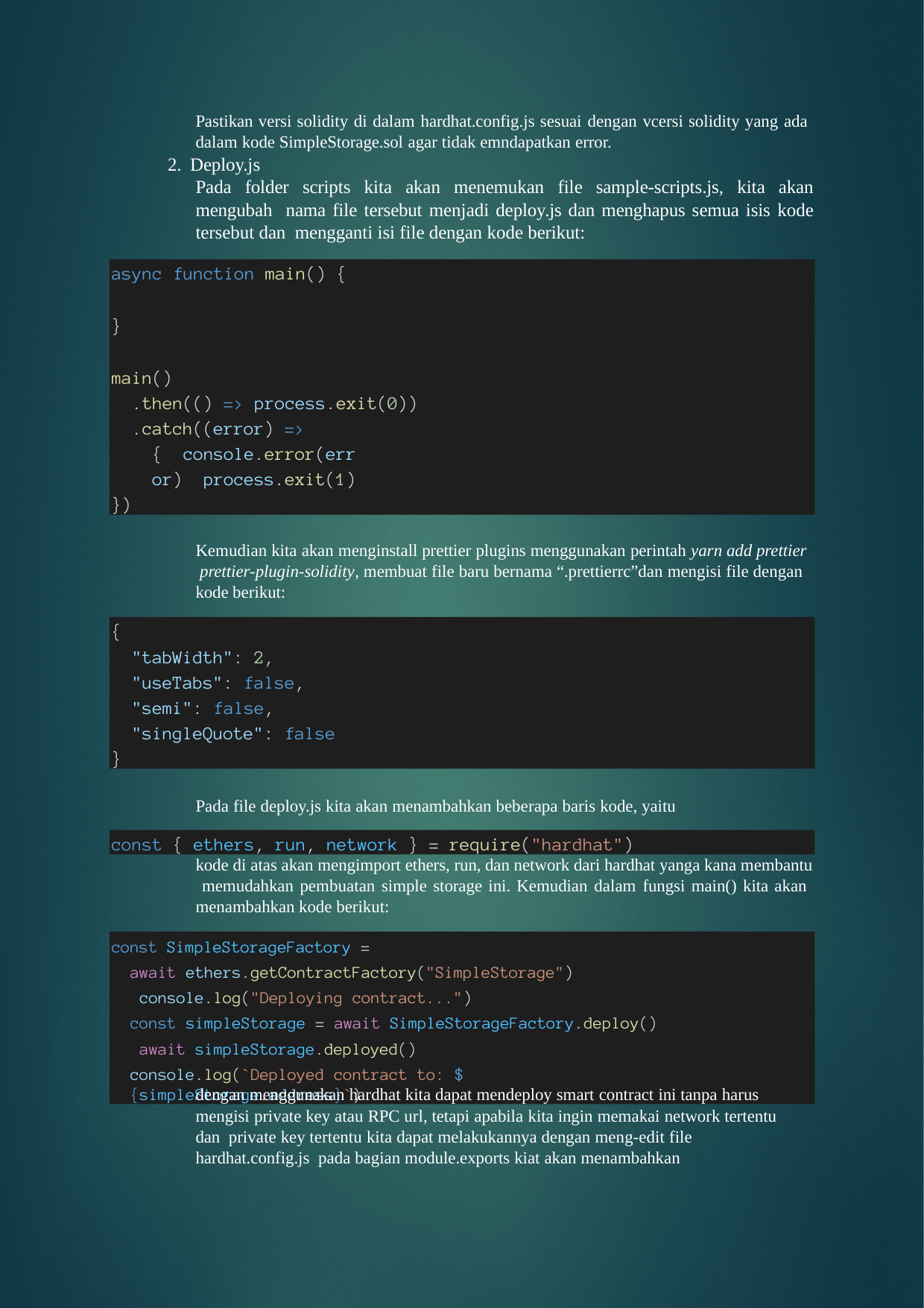

Pastikan versi solidity di dalam hardhat.config.js sesuai dengan vcersi solidity yang ada  dalam kode SimpleStorage.sol agar tidak emndapatkan error.
2. Deploy.js
Pada folder scripts kita akan menemukan file sample-scripts.js, kita akan mengubah  nama file tersebut menjadi deploy.js dan menghapus semua isis kode tersebut dan  mengganti isi file dengan kode berikut:
async function main() {

}

main()
.then(() => process.exit(0))
.catch((error) => {  console.error(error)  process.exit(1)
})
Kemudian kita akan menginstall prettier plugins menggunakan perintah yarn add prettier  prettier-plugin-solidity, membuat file baru bernama “.prettierrc”dan mengisi file dengan  kode berikut:
{
"tabWidth": 2,
"useTabs": false,  "semi": false,  "singleQuote": false
}
Pada file deploy.js kita akan menambahkan beberapa baris kode, yaitu
const { ethers, run, network } = require("hardhat")
kode di atas akan mengimport ethers, run, dan network dari hardhat yanga kana membantu  memudahkan pembuatan simple storage ini. Kemudian dalam fungsi main() kita akan  menambahkan kode berikut:
const SimpleStorageFactory =
await ethers.getContractFactory("SimpleStorage")  console.log("Deploying contract...")
const simpleStorage = await SimpleStorageFactory.deploy()  await simpleStorage.deployed()
console.log(`Deployed contract to: ${simpleStorage.address}`)
dengan menggunakan hardhat kita dapat mendeploy smart contract ini tanpa harus  mengisi private key atau RPC url, tetapi apabila kita ingin memakai network tertentu dan  private key tertentu kita dapat melakukannya dengan meng-edit file hardhat.config.js  pada bagian module.exports kiat akan menambahkan